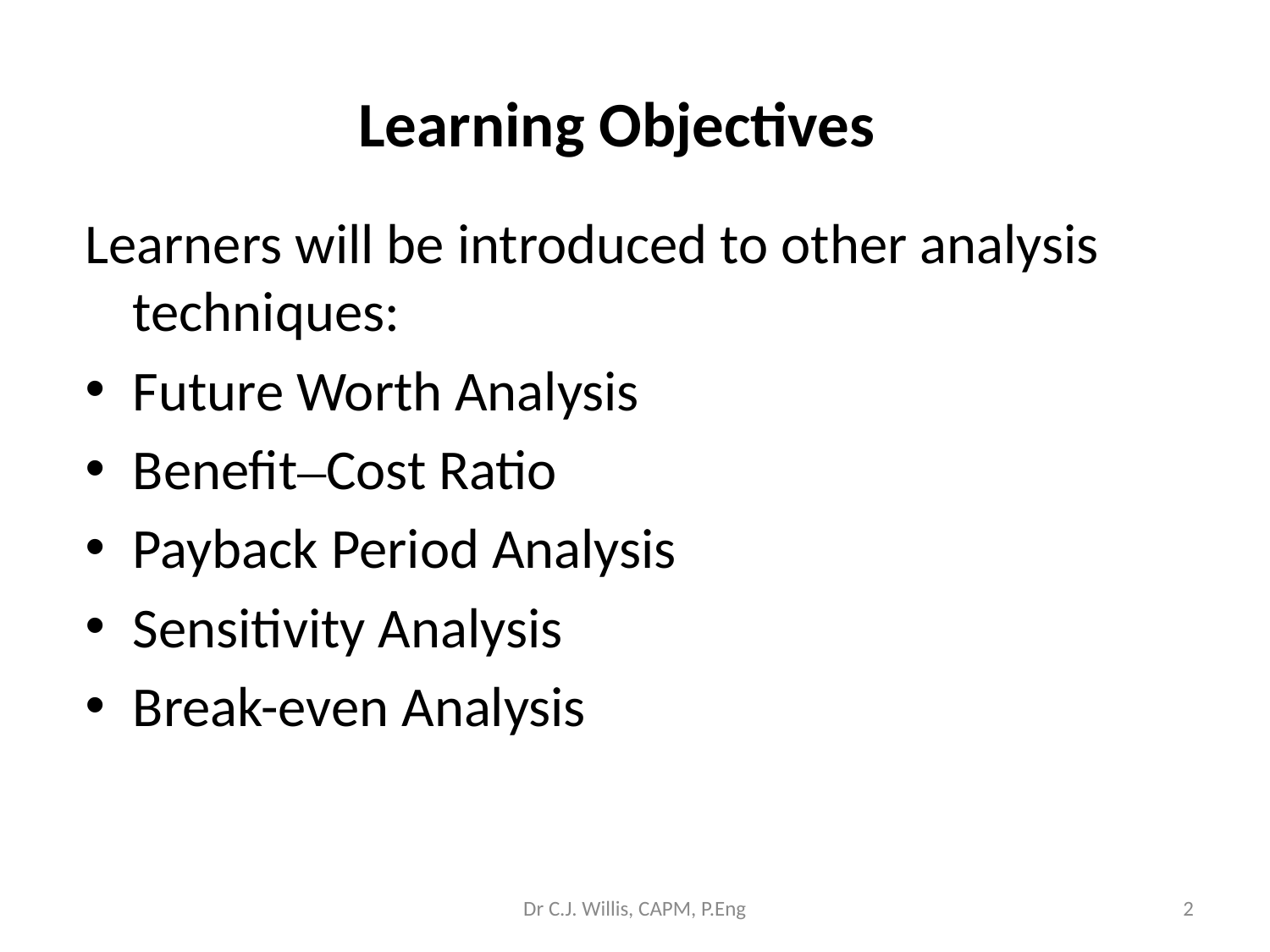

# Learning Objectives
Learners will be introduced to other analysis techniques:
Future Worth Analysis
Benefit–Cost Ratio
Payback Period Analysis
Sensitivity Analysis
Break-even Analysis

Dr C.J. Willis, CAPM, P.Eng
2